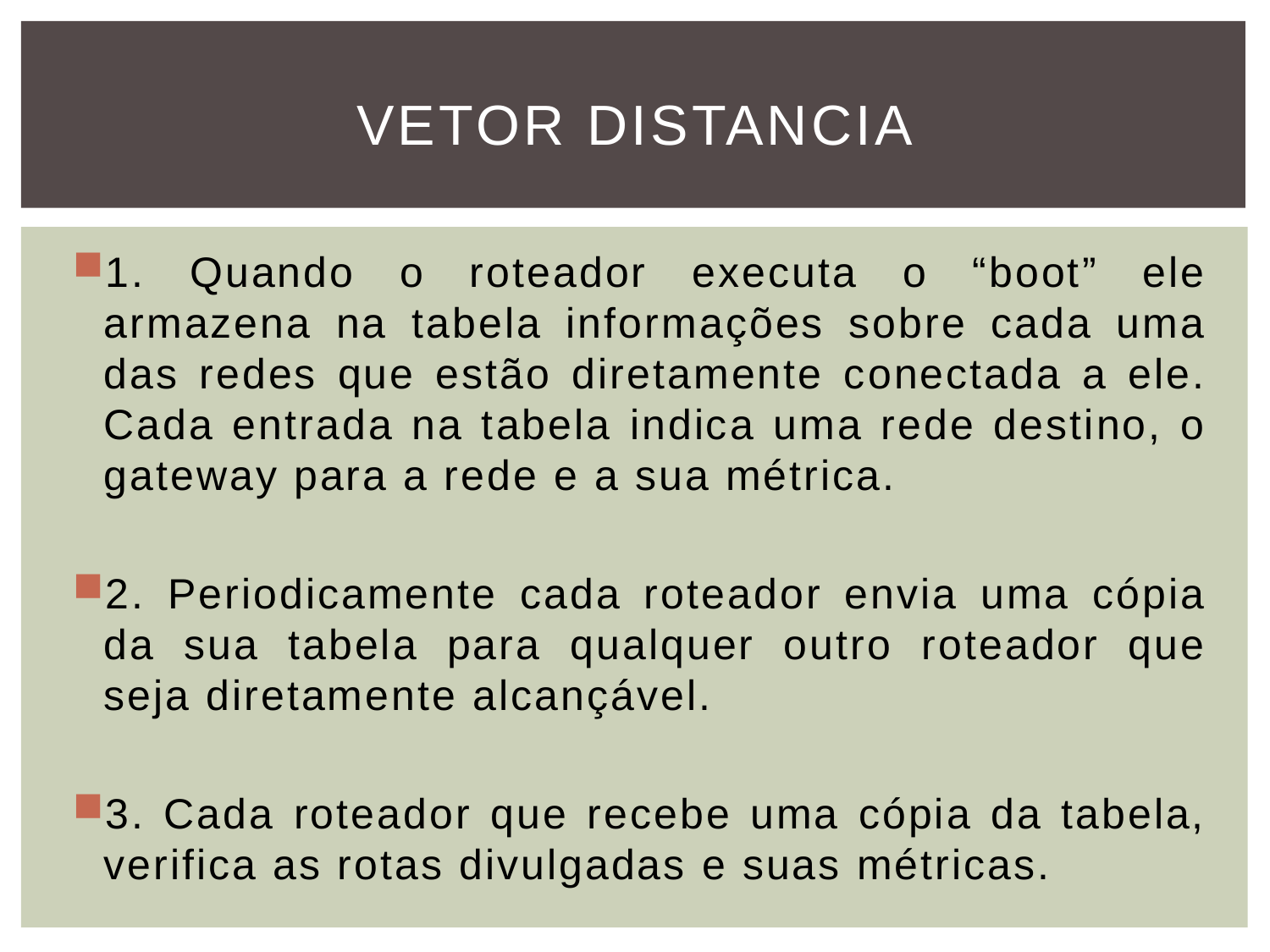

# VETOR DISTANCIA
1. Quando o roteador executa o “boot” ele armazena na tabela informações sobre cada uma das redes que estão diretamente conectada a ele. Cada entrada na tabela indica uma rede destino, o gateway para a rede e a sua métrica.

2. Periodicamente cada roteador envia uma cópia da sua tabela para qualquer outro roteador que seja diretamente alcançável.

3. Cada roteador que recebe uma cópia da tabela, verifica as rotas divulgadas e suas métricas.